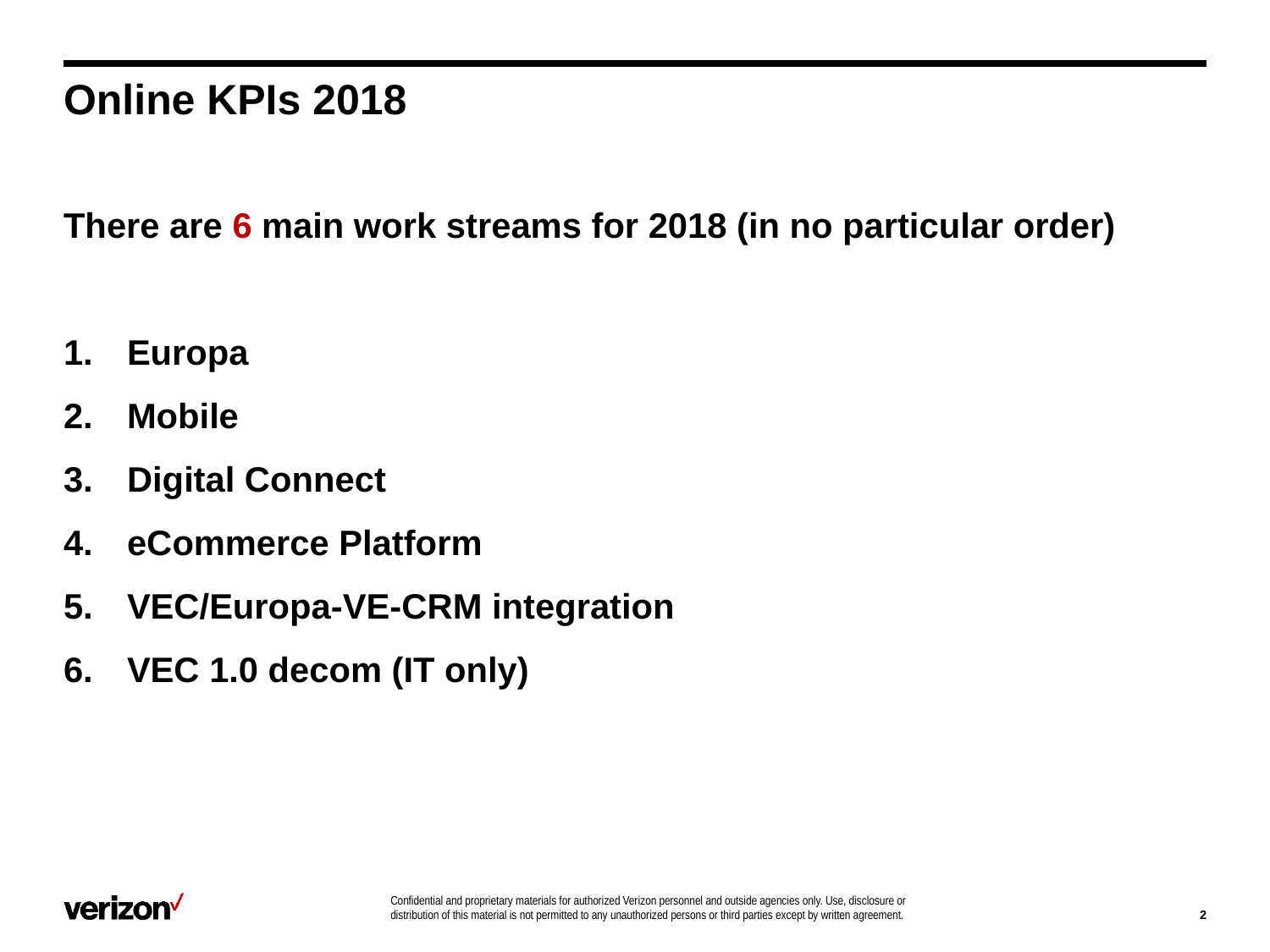

# Online KPIs 2018
There are 6 main work streams for 2018 (in no particular order)

Europa
Mobile
Digital Connect
eCommerce Platform
VEC/Europa-VE-CRM integration
VEC 1.0 decom (IT only)

2